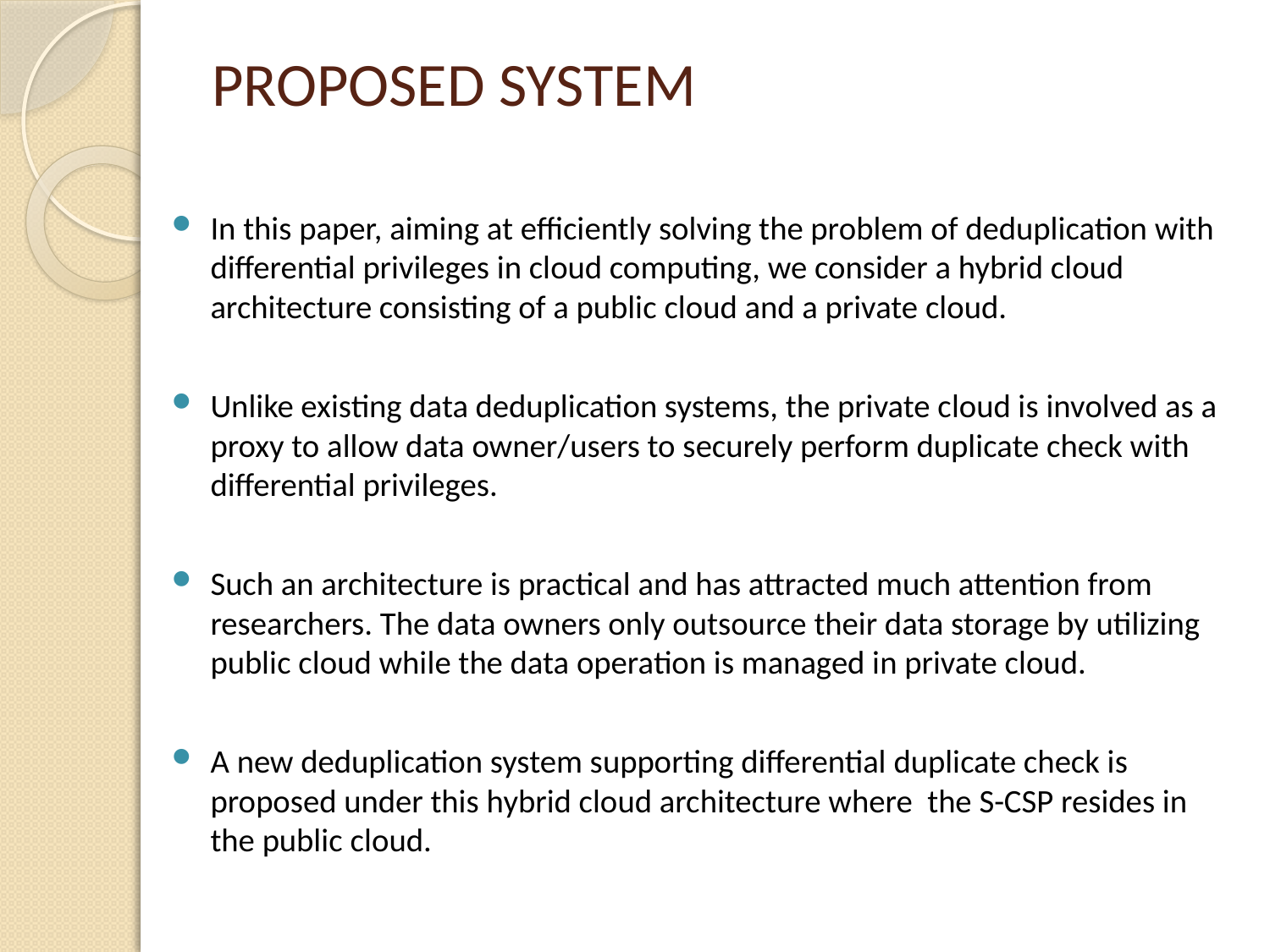

# PROPOSED SYSTEM
In this paper, aiming at efficiently solving the problem of deduplication with differential privileges in cloud computing, we consider a hybrid cloud architecture consisting of a public cloud and a private cloud.

Unlike existing data deduplication systems, the private cloud is involved as a proxy to allow data owner/users to securely perform duplicate check with differential privileges.

Such an architecture is practical and has attracted much attention from researchers. The data owners only outsource their data storage by utilizing public cloud while the data operation is managed in private cloud.

A new deduplication system supporting differential duplicate check is proposed under this hybrid cloud architecture where  the S-CSP resides in the public cloud.